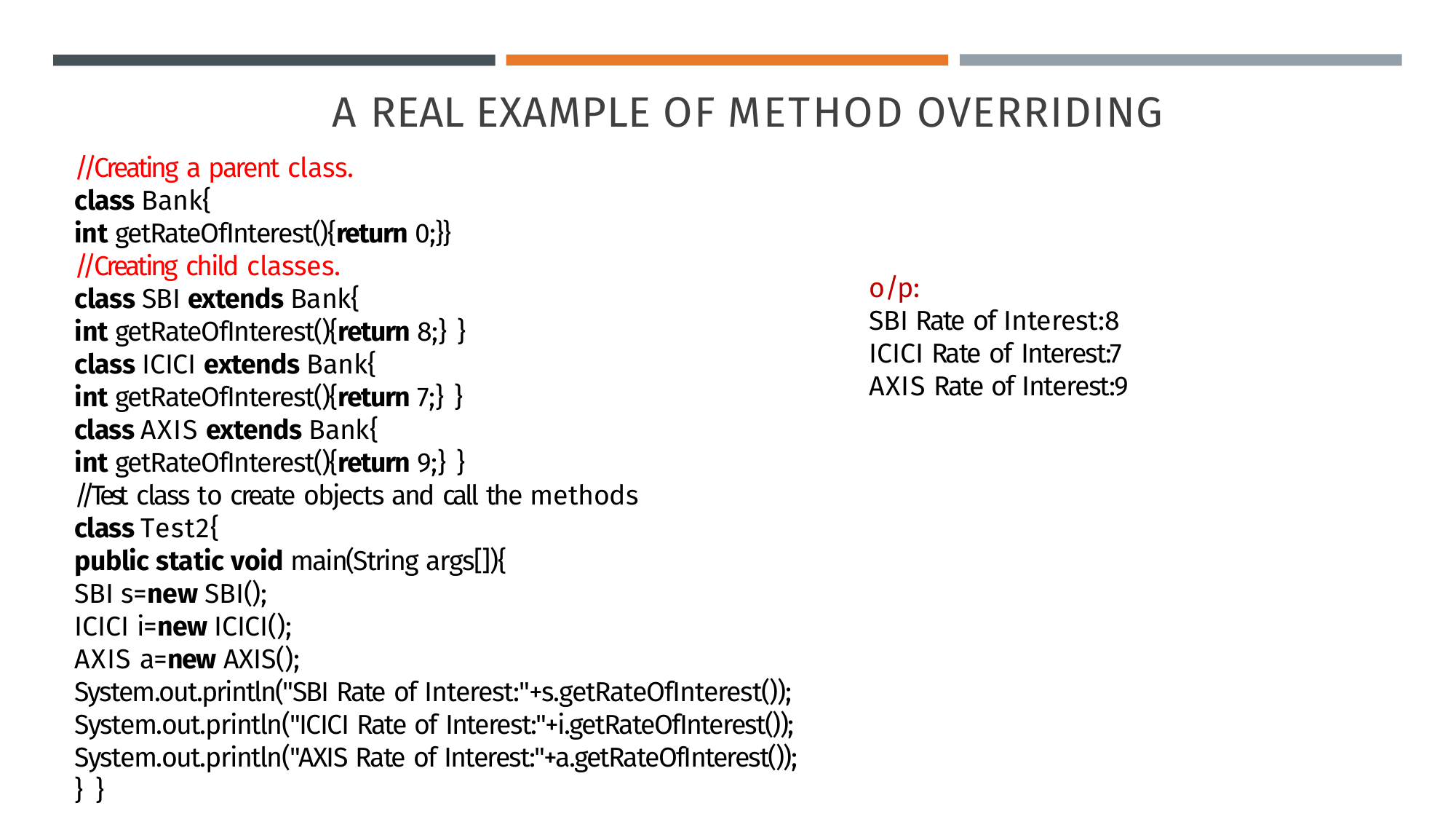

# A REAL EXAMPLE OF METHOD OVERRIDING
//Creating a parent class.
class Bank{
int getRateOfInterest(){return 0;}}
//Creating child classes.
o/p:
SBI Rate of Interest:8 ICICI Rate of Interest:7 AXIS Rate of Interest:9
class SBI extends Bank{
int getRateOfInterest(){return 8;} }
class ICICI extends Bank{
int getRateOfInterest(){return 7;} }
class AXIS extends Bank{
int getRateOfInterest(){return 9;} }
//Test class to create objects and call the methods
class Test2{
public static void main(String args[]){ SBI s=new SBI();
ICICI i=new ICICI();
AXIS a=new AXIS();
System.out.println("SBI Rate of Interest:"+s.getRateOfInterest()); System.out.println("ICICI Rate of Interest:"+i.getRateOfInterest()); System.out.println("AXIS Rate of Interest:"+a.getRateOfInterest());
} }